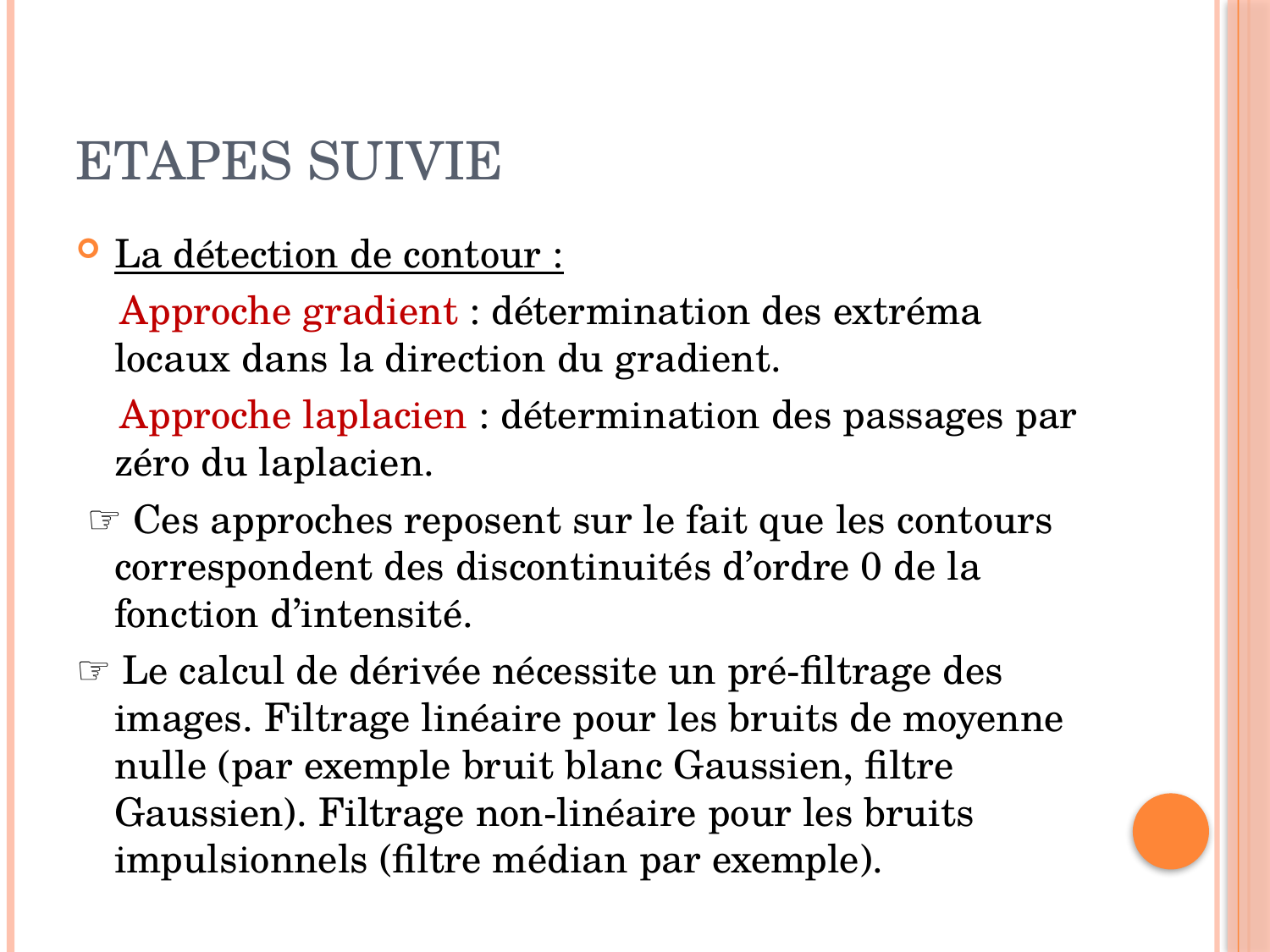

# Etapes Suivie
La détection de contour :
    Approche gradient : détermination des extréma locaux dans la direction du gradient.
    Approche laplacien : détermination des passages par zéro du laplacien.
 ☞ Ces approches reposent sur le fait que les contours correspondent des discontinuités d’ordre 0 de la fonction d’intensité.
☞ Le calcul de dérivée nécessite un pré-filtrage des images. Filtrage linéaire pour les bruits de moyenne nulle (par exemple bruit blanc Gaussien, filtre Gaussien). Filtrage non-linéaire pour les bruits impulsionnels (filtre médian par exemple).